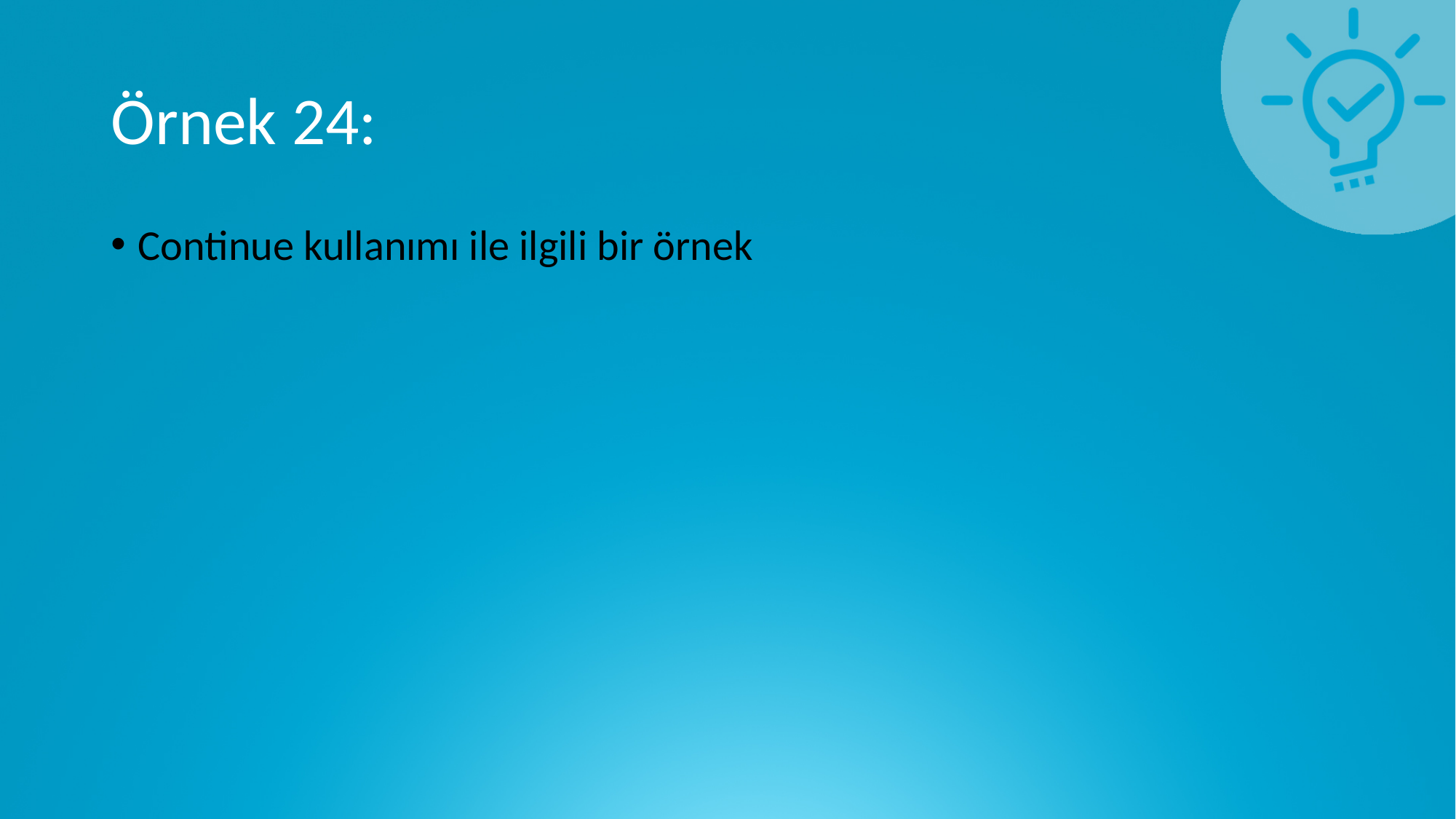

# Örnek 24:
Continue kullanımı ile ilgili bir örnek